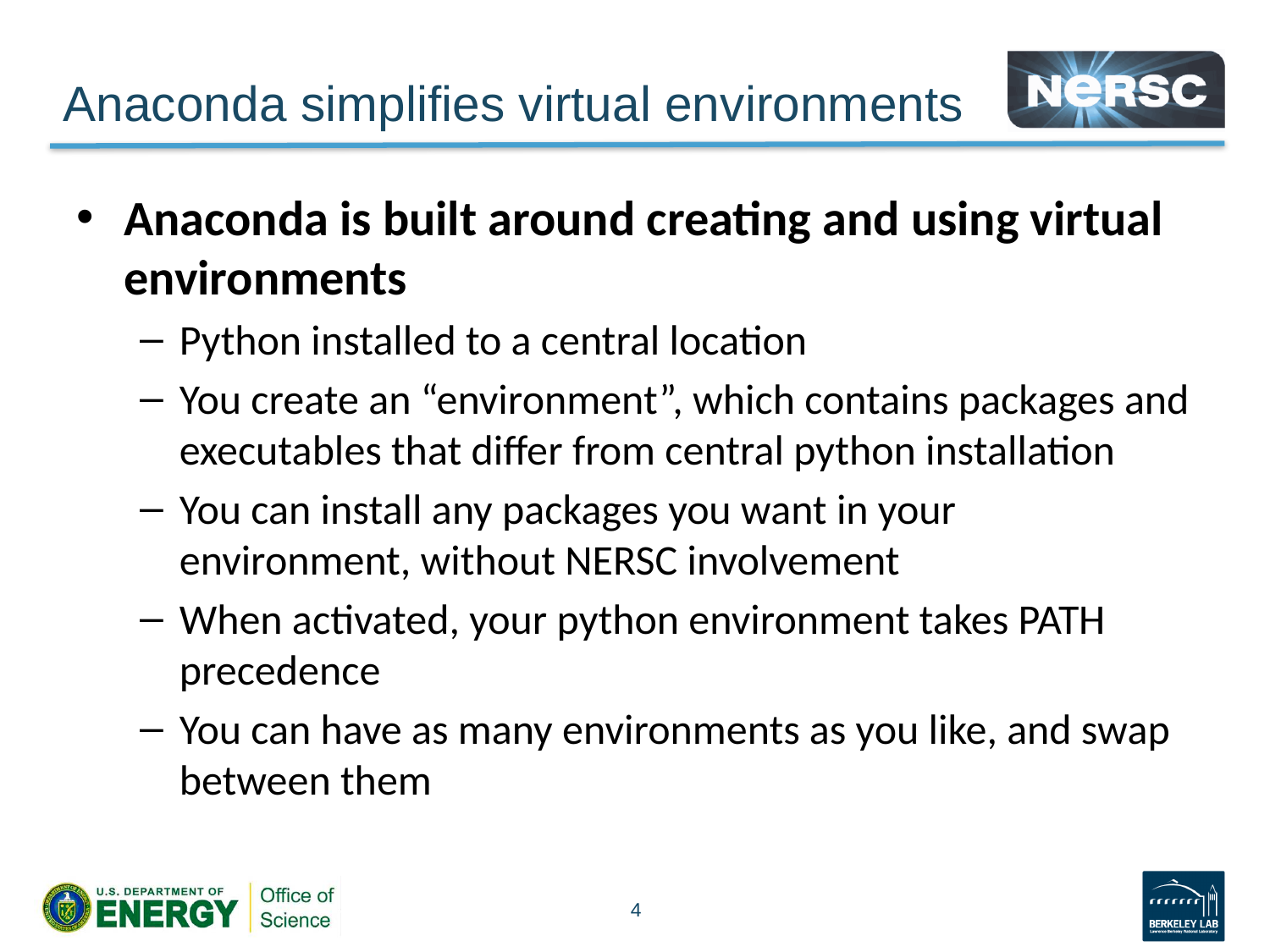

# Anaconda simplifies virtual environments
Anaconda is built around creating and using virtual environments
Python installed to a central location
You create an “environment”, which contains packages and executables that differ from central python installation
You can install any packages you want in your environment, without NERSC involvement
When activated, your python environment takes PATH precedence
You can have as many environments as you like, and swap between them

4